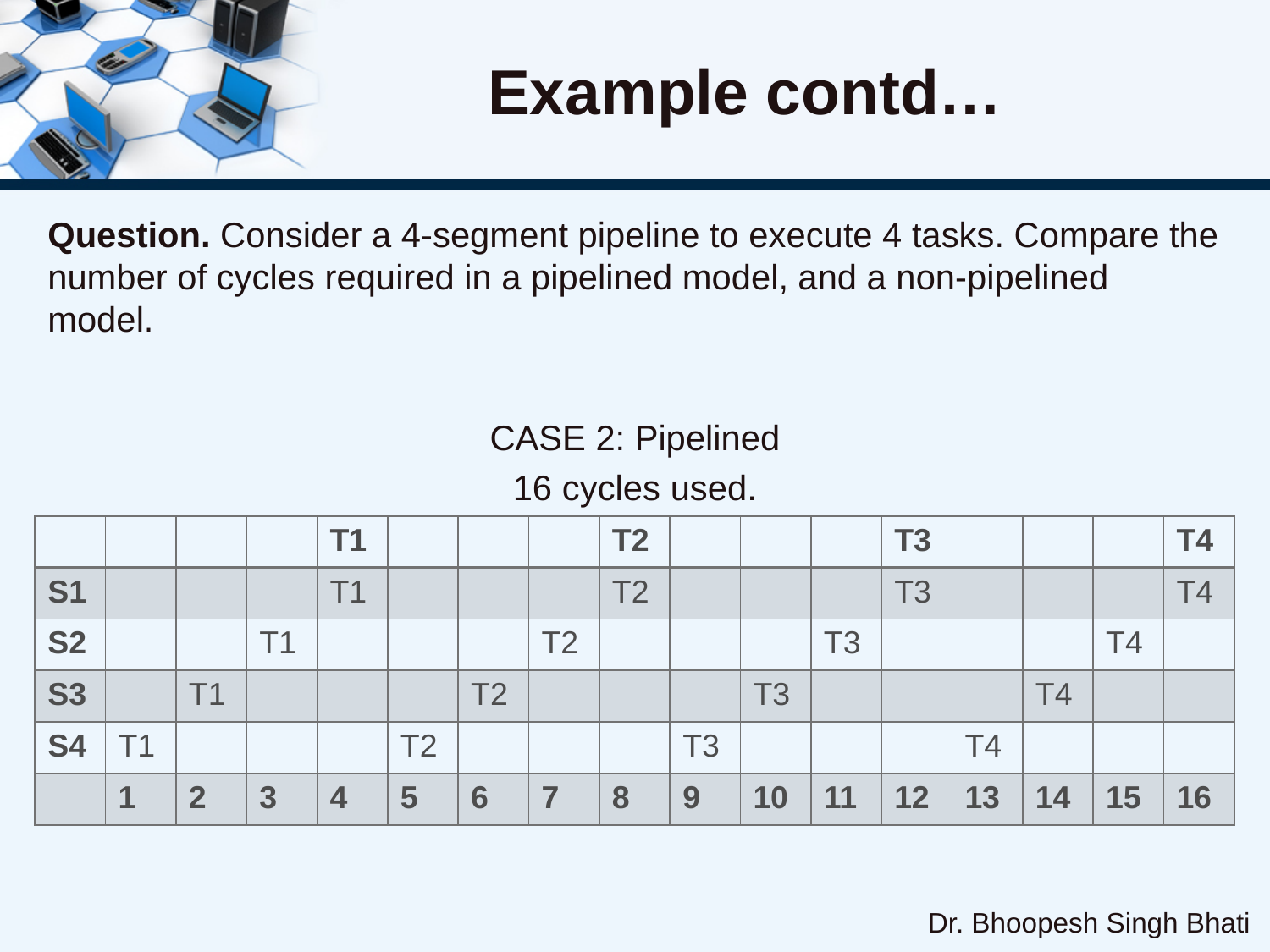

# Example contd…
Question. Consider a 4-segment pipeline to execute 4 tasks. Compare the number of cycles required in a pipelined model, and a non-pipelined model.

CASE 2: Pipelined
16 cycles used.

|  |  |  |  | T1 |  |  |  | T2 |  |  |  | T3 |  |  |  | T4 |
| --- | --- | --- | --- | --- | --- | --- | --- | --- | --- | --- | --- | --- | --- | --- | --- | --- |
| S1 |  |  |  | T1 |  |  |  | T2 |  |  |  | T3 |  |  |  | T4 |
| S2 |  |  | T1 |  |  |  | T2 |  |  |  | T3 |  |  |  | T4 |  |
| S3 |  | T1 |  |  |  | T2 |  |  |  | T3 |  |  |  | T4 |  |  |
| S4 | T1 |  |  |  | T2 |  |  |  | T3 |  |  |  | T4 |  |  |  |
|  | 1 | 2 | 3 | 4 | 5 | 6 | 7 | 8 | 9 | 10 | 11 | 12 | 13 | 14 | 15 | 16 |
Dr. Bhoopesh Singh Bhati